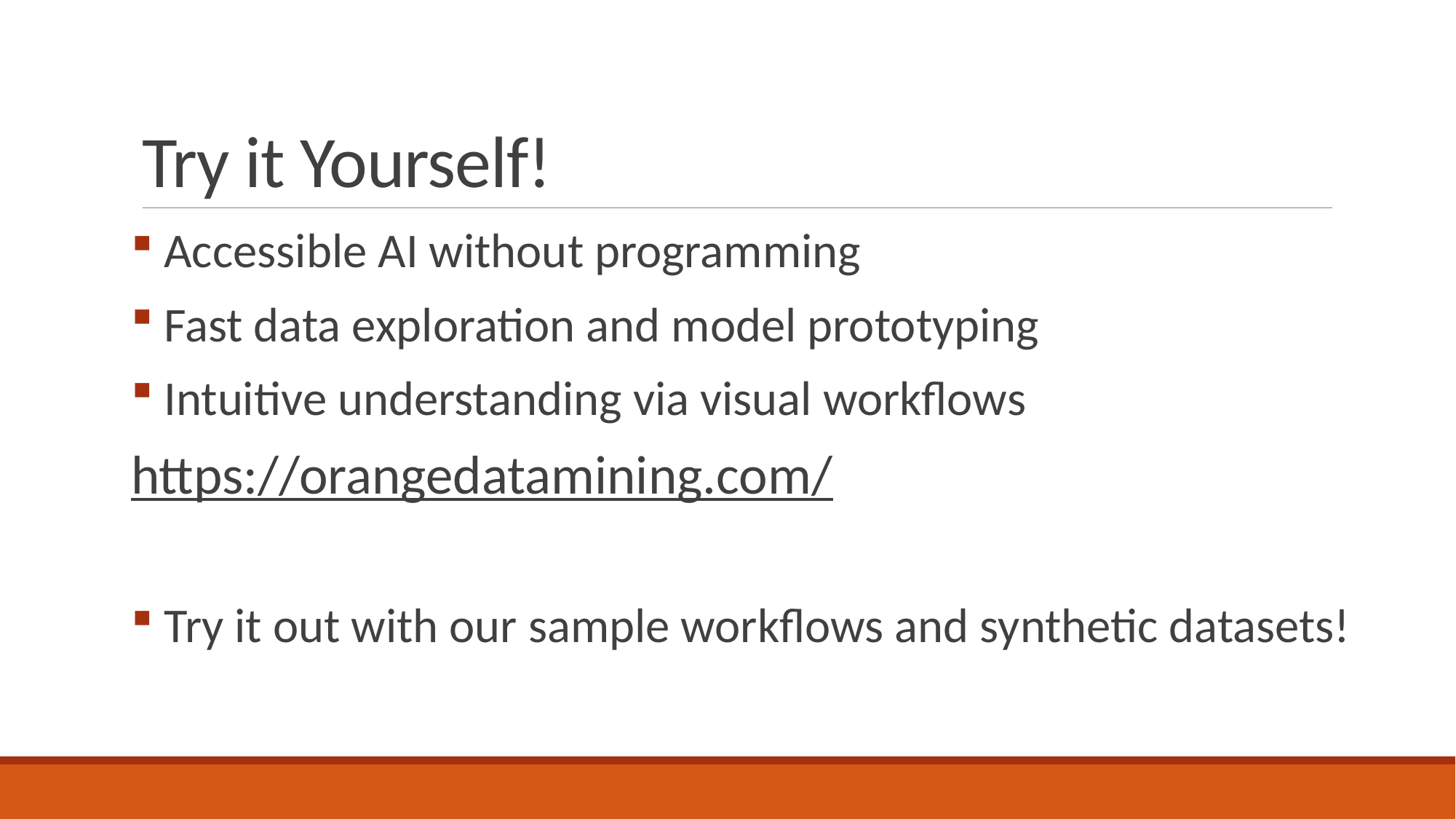

# Try it Yourself!
 Accessible AI without programming
 Fast data exploration and model prototyping
 Intuitive understanding via visual workflows
https://orangedatamining.com/

 Try it out with our sample workflows and synthetic datasets!